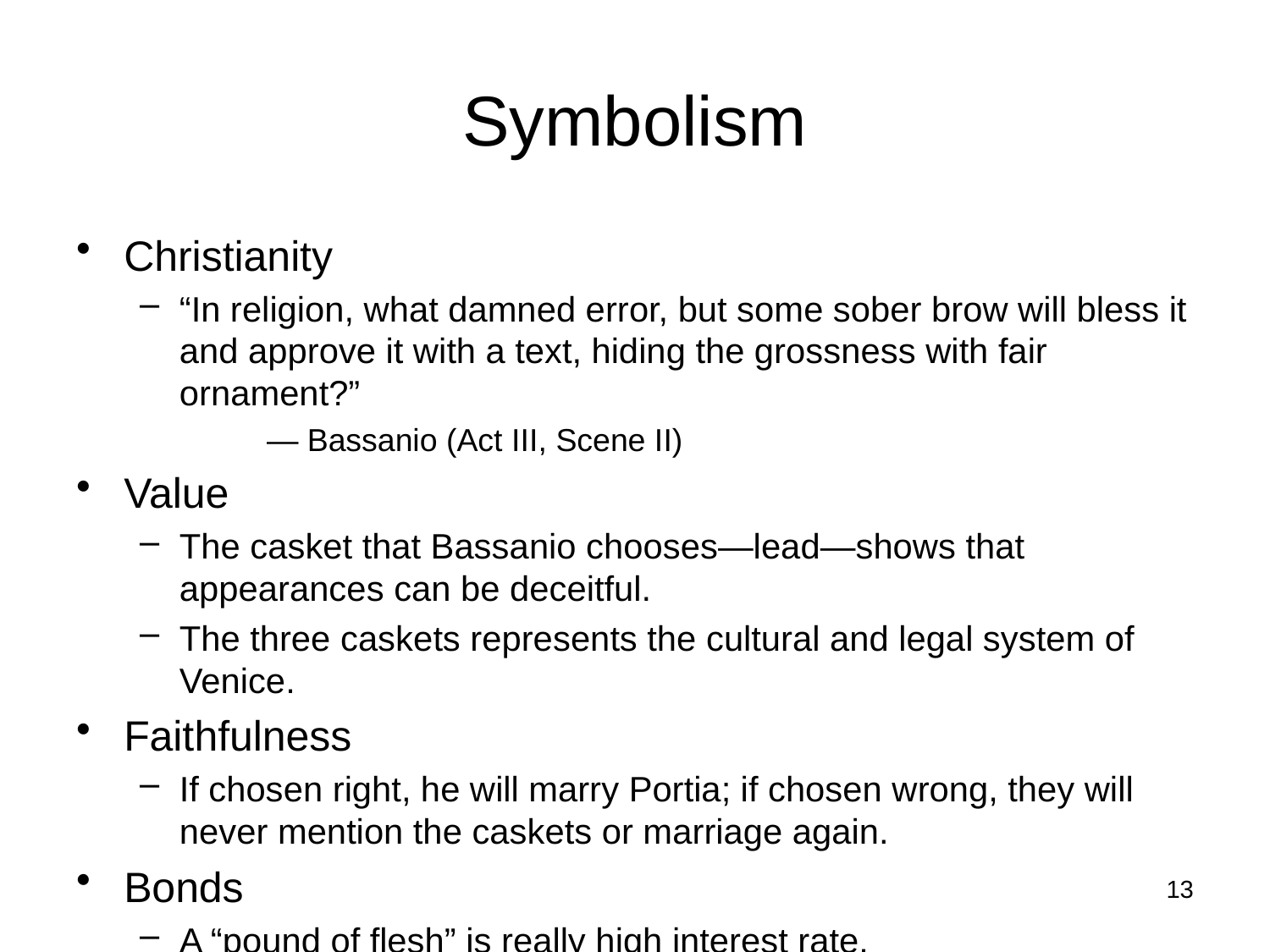

# Symbolism
Christianity
“In religion, what damned error, but some sober brow will bless it and approve it with a text, hiding the grossness with fair ornament?”
	— Bassanio (Act III, Scene II)
Value
The casket that Bassanio chooses—lead—shows that appearances can be deceitful.
The three caskets represents the cultural and legal system of Venice.
Faithfulness
If chosen right, he will marry Portia; if chosen wrong, they will never mention the caskets or marriage again.
Bonds
A “pound of flesh” is really high interest rate.
Also, it’s Shylock’s inflexible adherence to the Law.
13